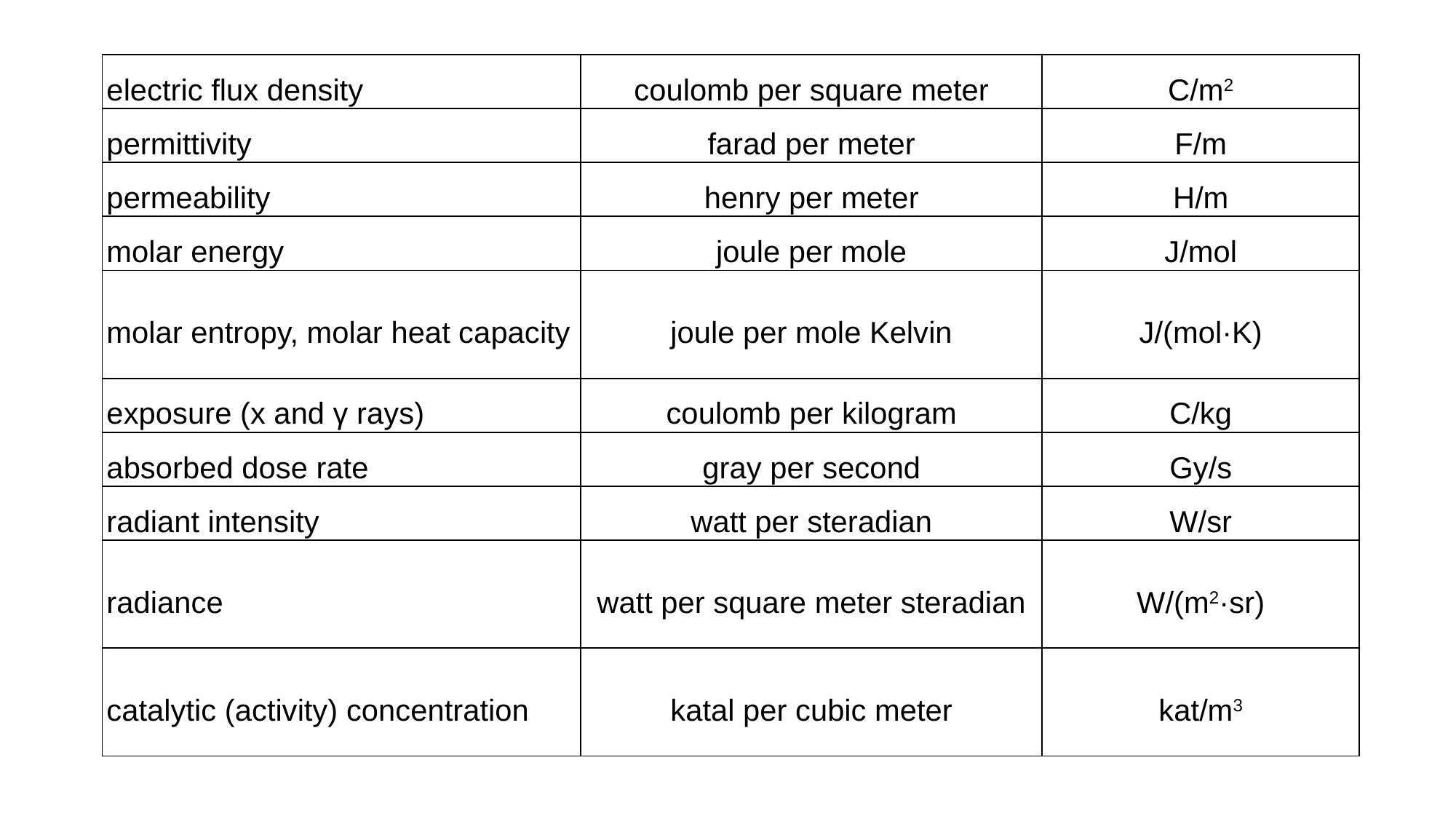

| electric flux density | coulomb per square meter | C/m2 |
| --- | --- | --- |
| permittivity | farad per meter | F/m |
| permeability | henry per meter | H/m |
| molar energy | joule per mole | J/mol |
| molar entropy, molar heat capacity | joule per mole Kelvin | J/(mol·K) |
| exposure (x and γ rays) | coulomb per kilogram | C/kg |
| absorbed dose rate | gray per second | Gy/s |
| radiant intensity | watt per steradian | W/sr |
| radiance | watt per square meter steradian | W/(m2·sr) |
| catalytic (activity) concentration | katal per cubic meter | kat/m3 |